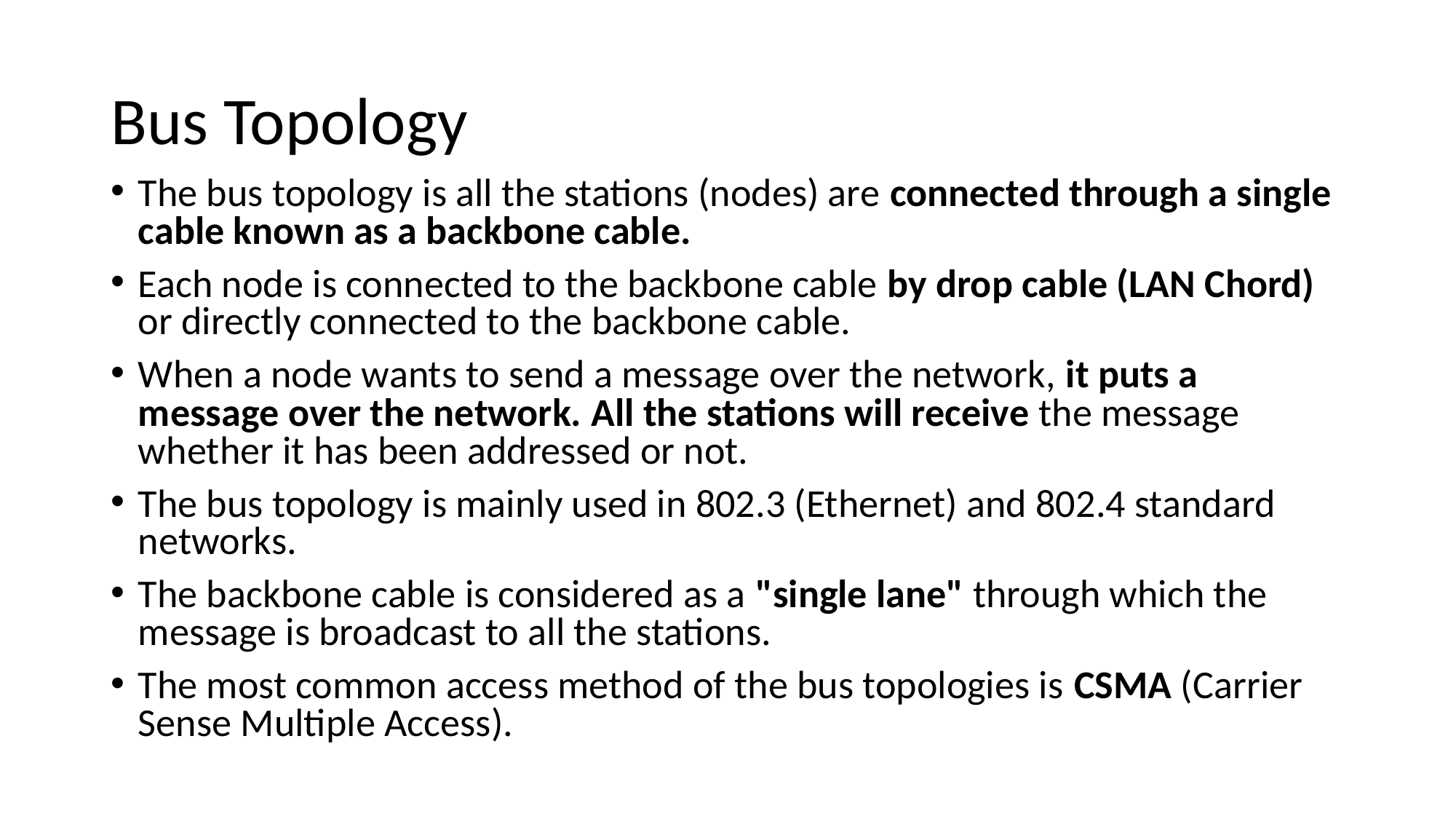

# Bus Topology
The bus topology is all the stations (nodes) are connected through a single cable known as a backbone cable.
Each node is connected to the backbone cable by drop cable (LAN Chord) or directly connected to the backbone cable.
When a node wants to send a message over the network, it puts a message over the network. All the stations will receive the message whether it has been addressed or not.
The bus topology is mainly used in 802.3 (Ethernet) and 802.4 standard networks.
The backbone cable is considered as a "single lane" through which the message is broadcast to all the stations.
The most common access method of the bus topologies is CSMA (Carrier Sense Multiple Access).